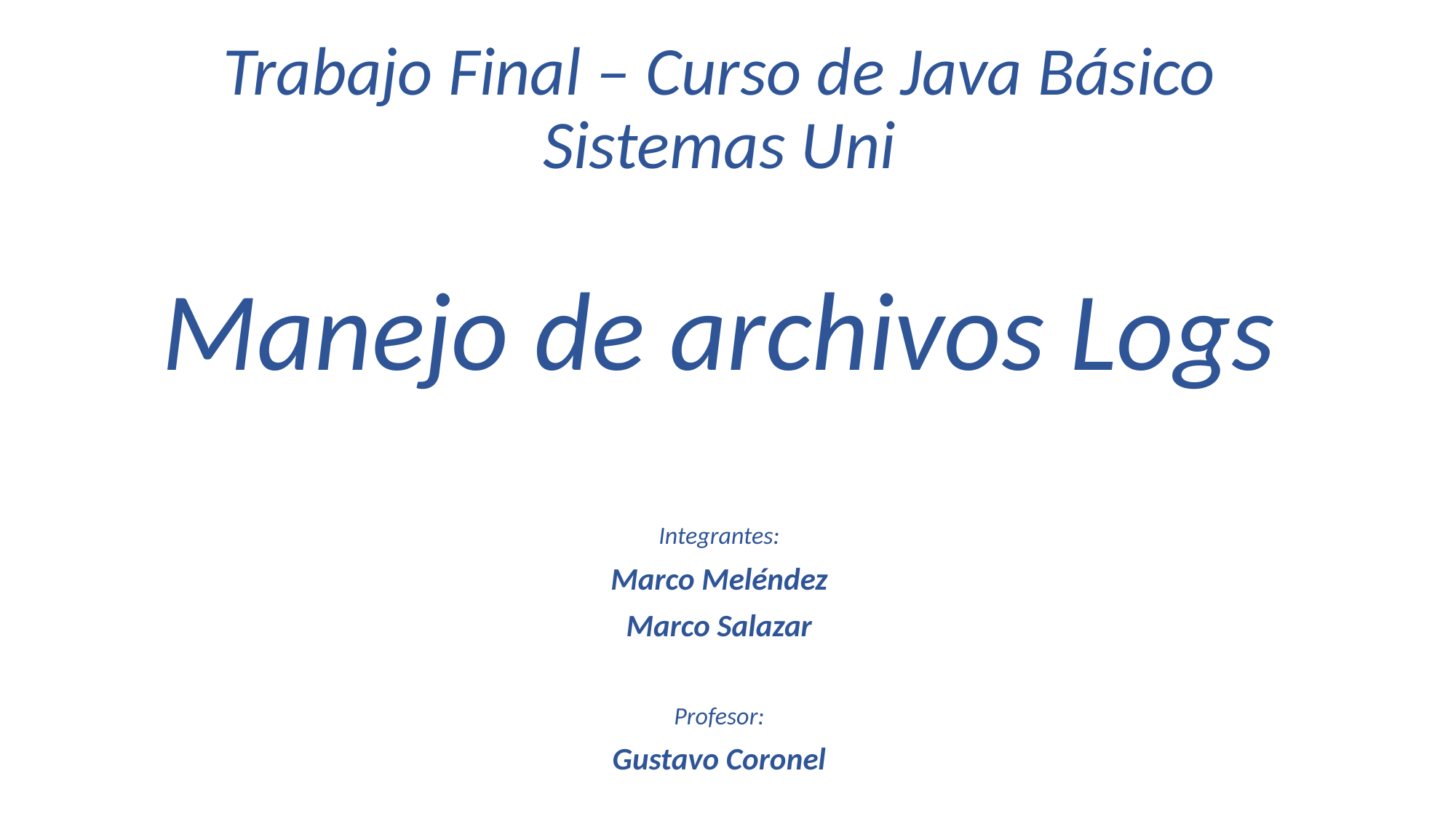

# Trabajo Final – Curso de Java Básico Sistemas Uni Manejo de archivos Logs

Integrantes:
Marco Meléndez
Marco Salazar

Profesor:
Gustavo Coronel